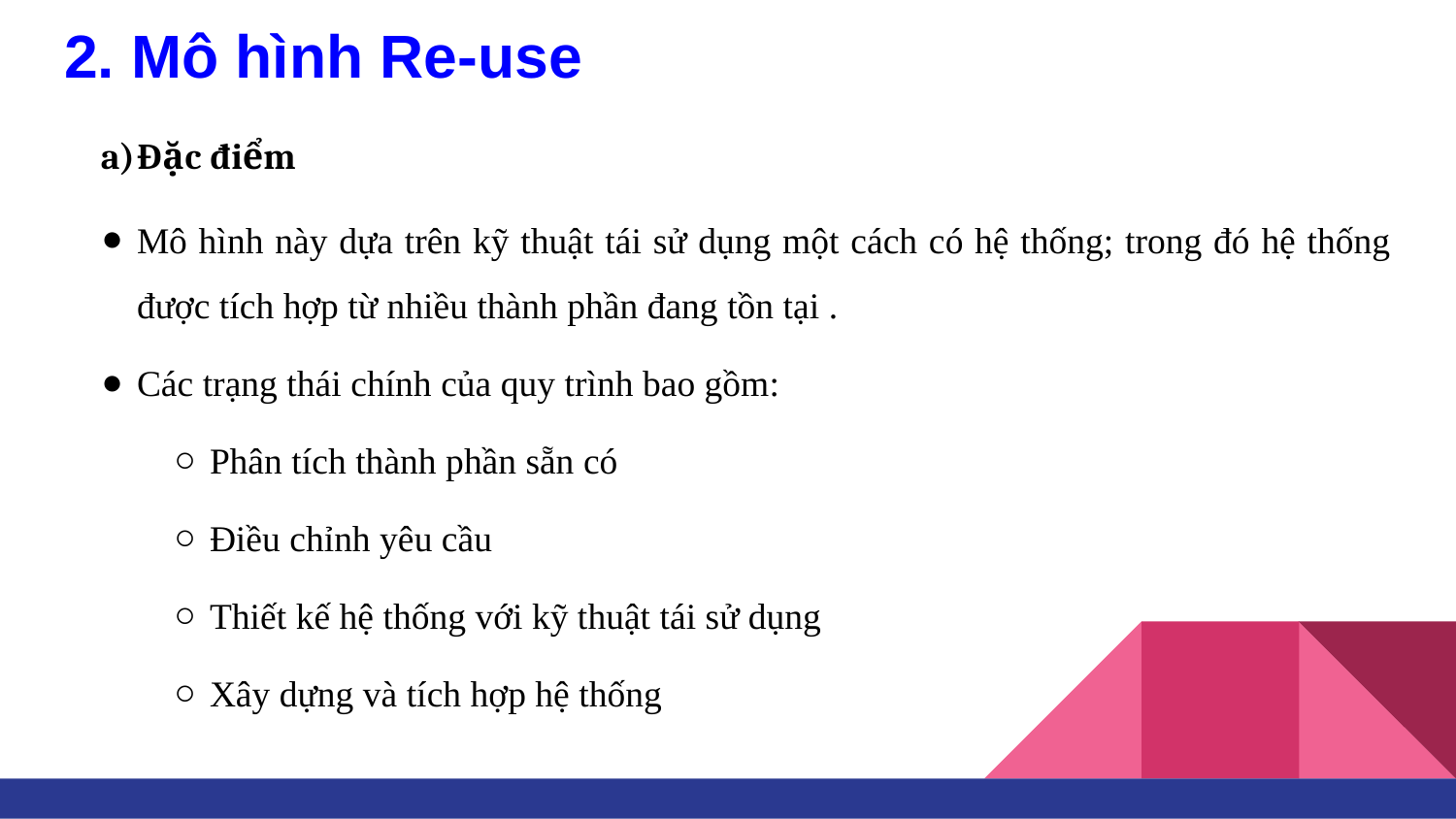

# 2. Mô hình Re-use
Đặc điểm
Mô hình này dựa trên kỹ thuật tái sử dụng một cách có hệ thống; trong đó hệ thống được tích hợp từ nhiều thành phần đang tồn tại .
Các trạng thái chính của quy trình bao gồm:
Phân tích thành phần sẵn có
Điều chỉnh yêu cầu
Thiết kế hệ thống với kỹ thuật tái sử dụng
Xây dựng và tích hợp hệ thống